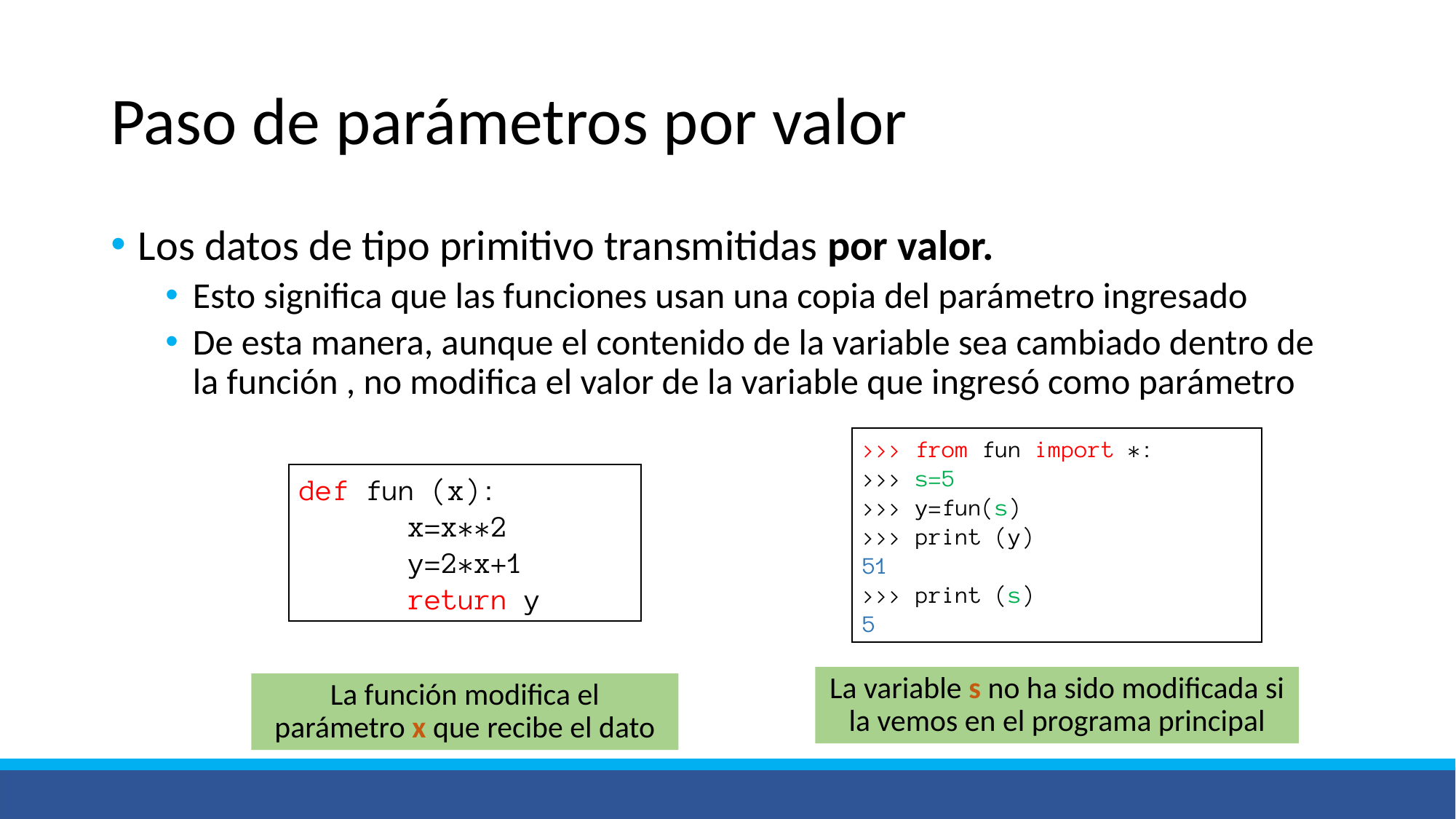

# Paso de parámetros por valor
Los datos de tipo primitivo transmitidas por valor.
Esto significa que las funciones usan una copia del parámetro ingresado
De esta manera, aunque el contenido de la variable sea cambiado dentro de la función , no modifica el valor de la variable que ingresó como parámetro

>>> from fun import *:
>>> s=5
>>> y=fun(s)
>>> print (y)
51
>>> print (s)
5
def fun (x):
	x=x**2
	y=2*x+1
	return y
La variable s no ha sido modificada si la vemos en el programa principal
La función modifica el parámetro x que recibe el dato